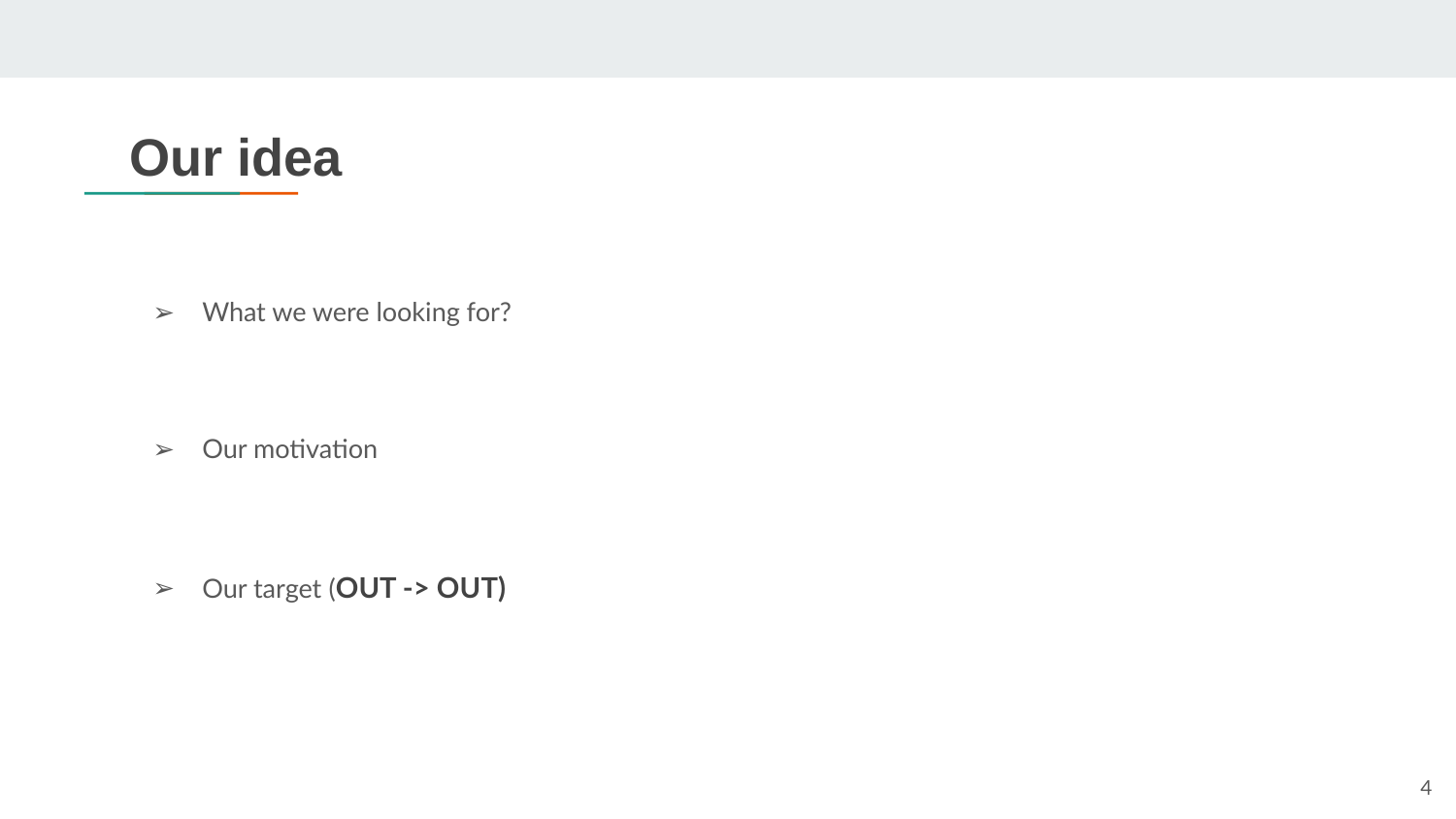

# Our idea
What we were looking for?

Our motivation

Our target (OUT -> OUT)
4